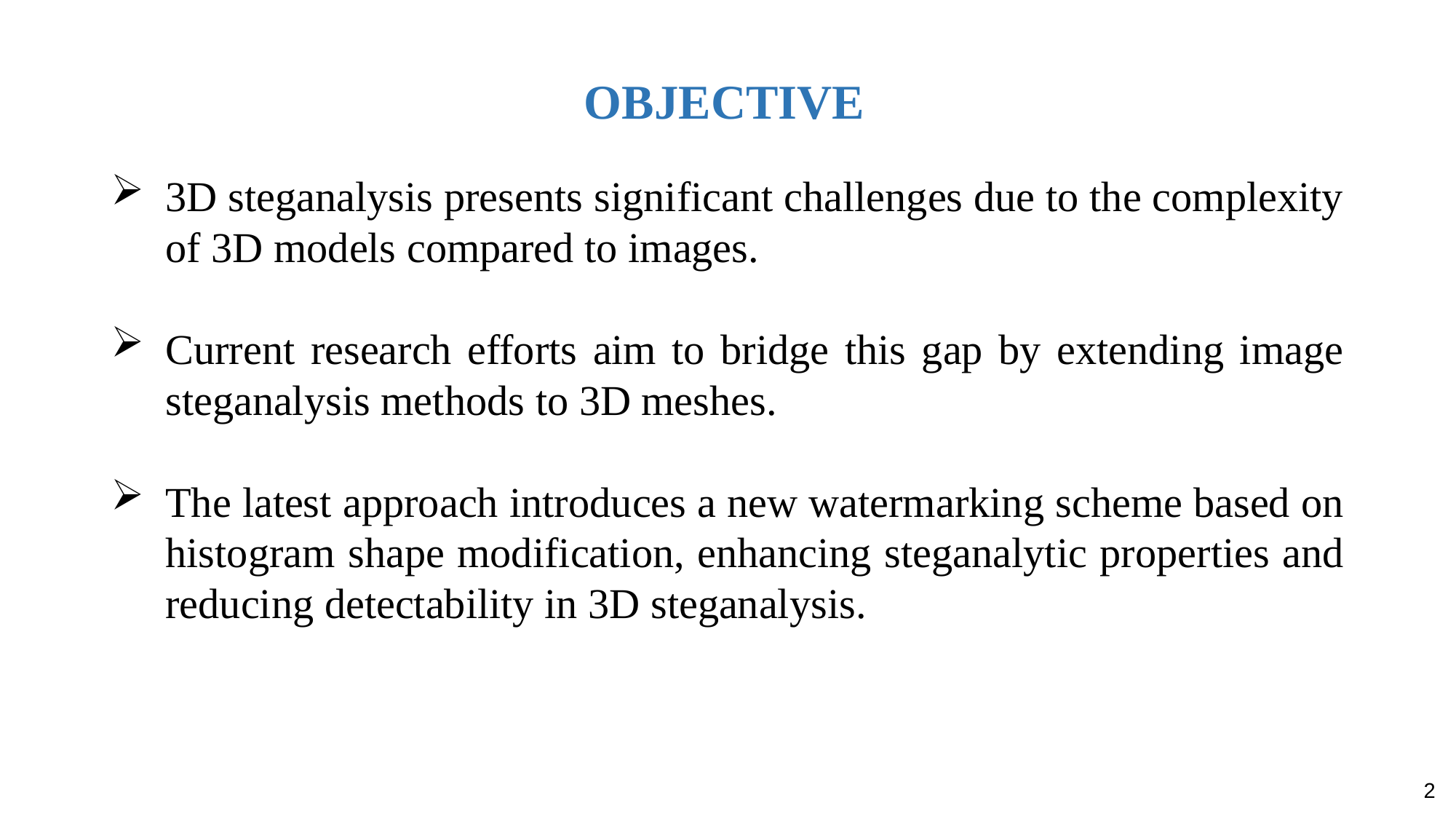

# OBJECTIVE
3D steganalysis presents significant challenges due to the complexity of 3D models compared to images.

Current research efforts aim to bridge this gap by extending image steganalysis methods to 3D meshes.

The latest approach introduces a new watermarking scheme based on histogram shape modification, enhancing steganalytic properties and reducing detectability in 3D steganalysis.
2